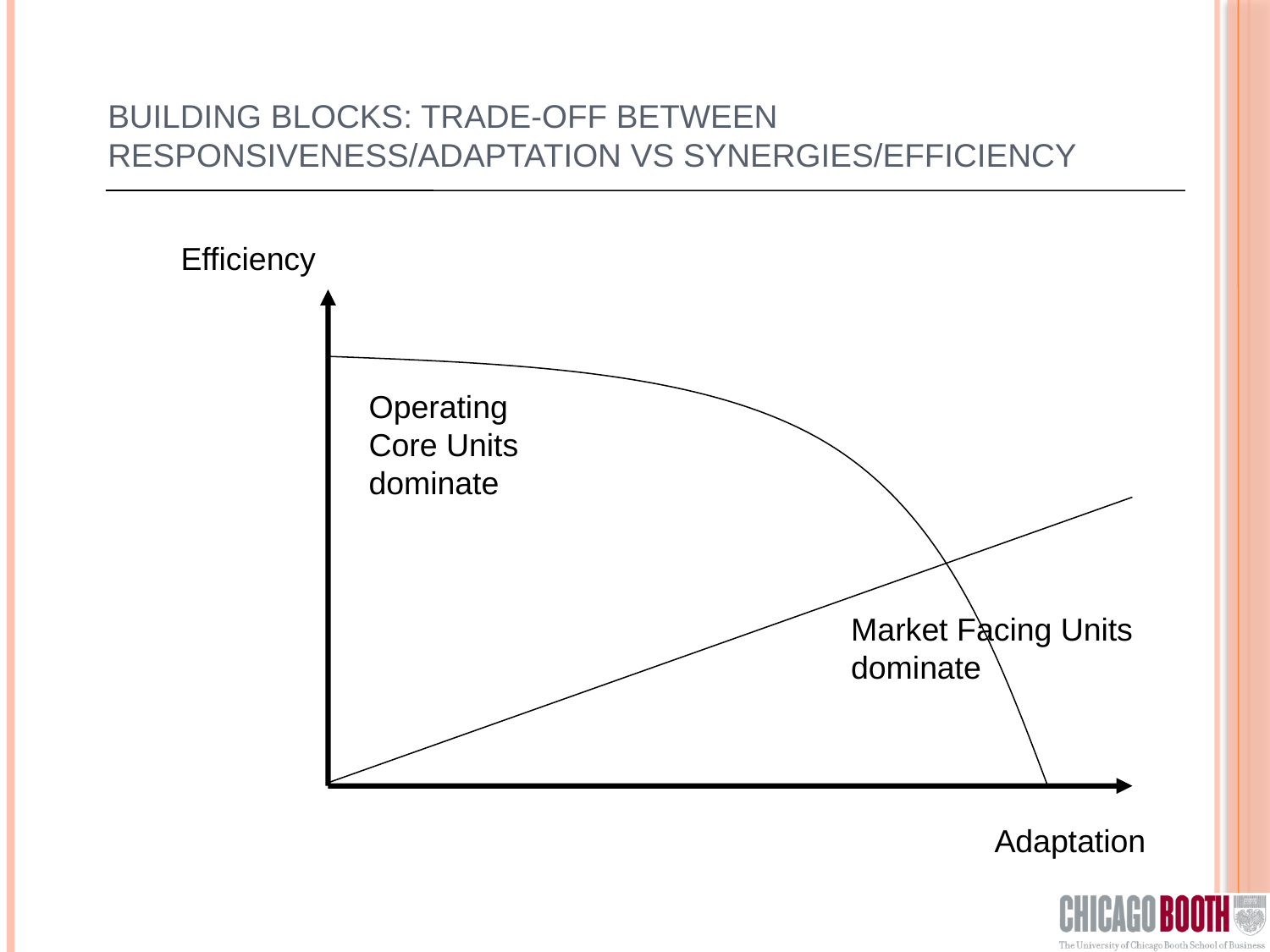

# Building blocks: Trade-off between Responsiveness/adaptation vs synergies/efficiency

Efficiency

Operating
Core Units
dominate

Market Facing Units
dominate
Adaptation